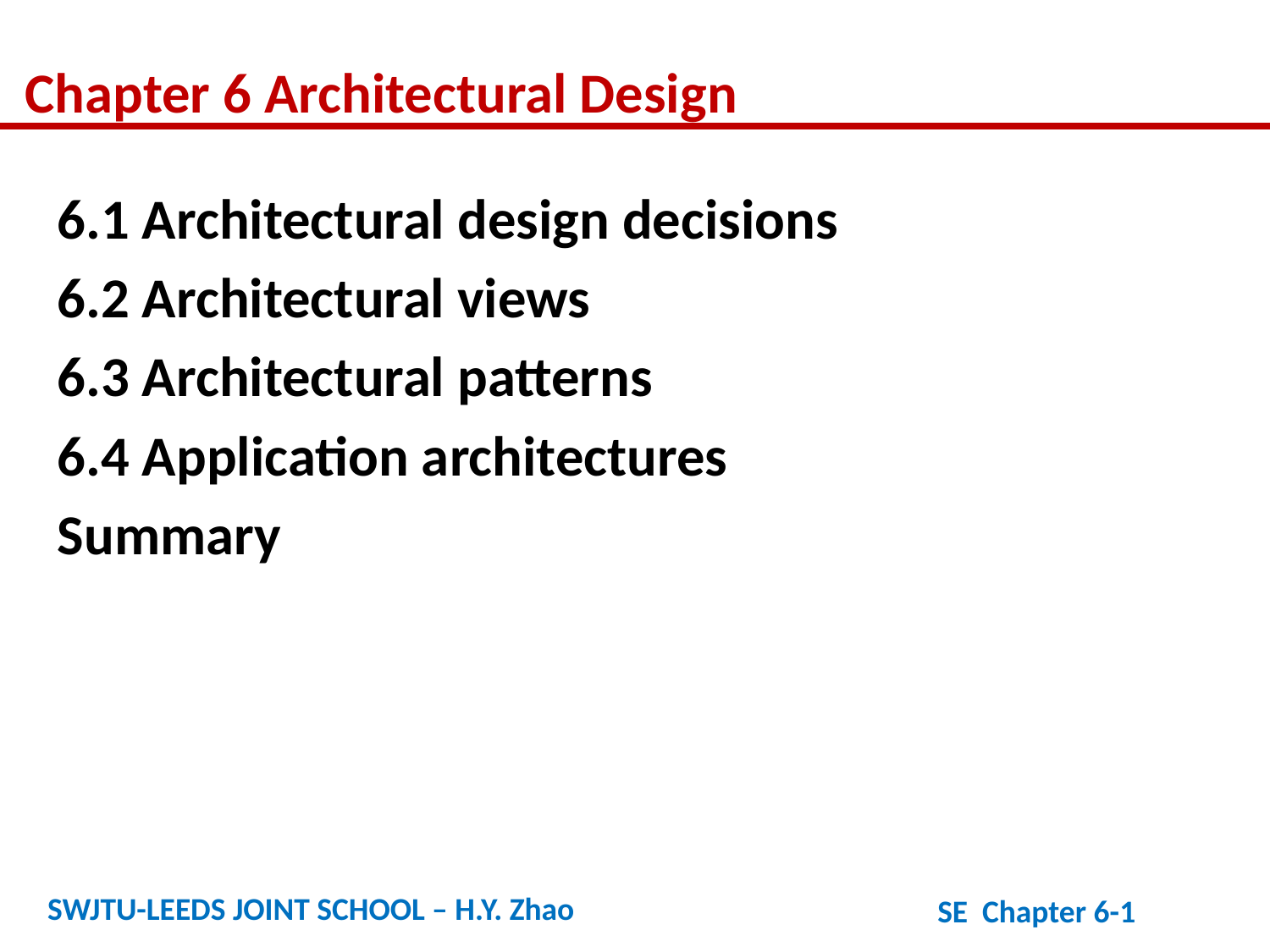

Chapter 6 Architectural Design
6.1 Architectural design decisions
6.2 Architectural views
6.3 Architectural patterns
6.4 Application architectures
Summary
SWJTU-LEEDS JOINT SCHOOL – H.Y. Zhao
SE  Chapter 6-1